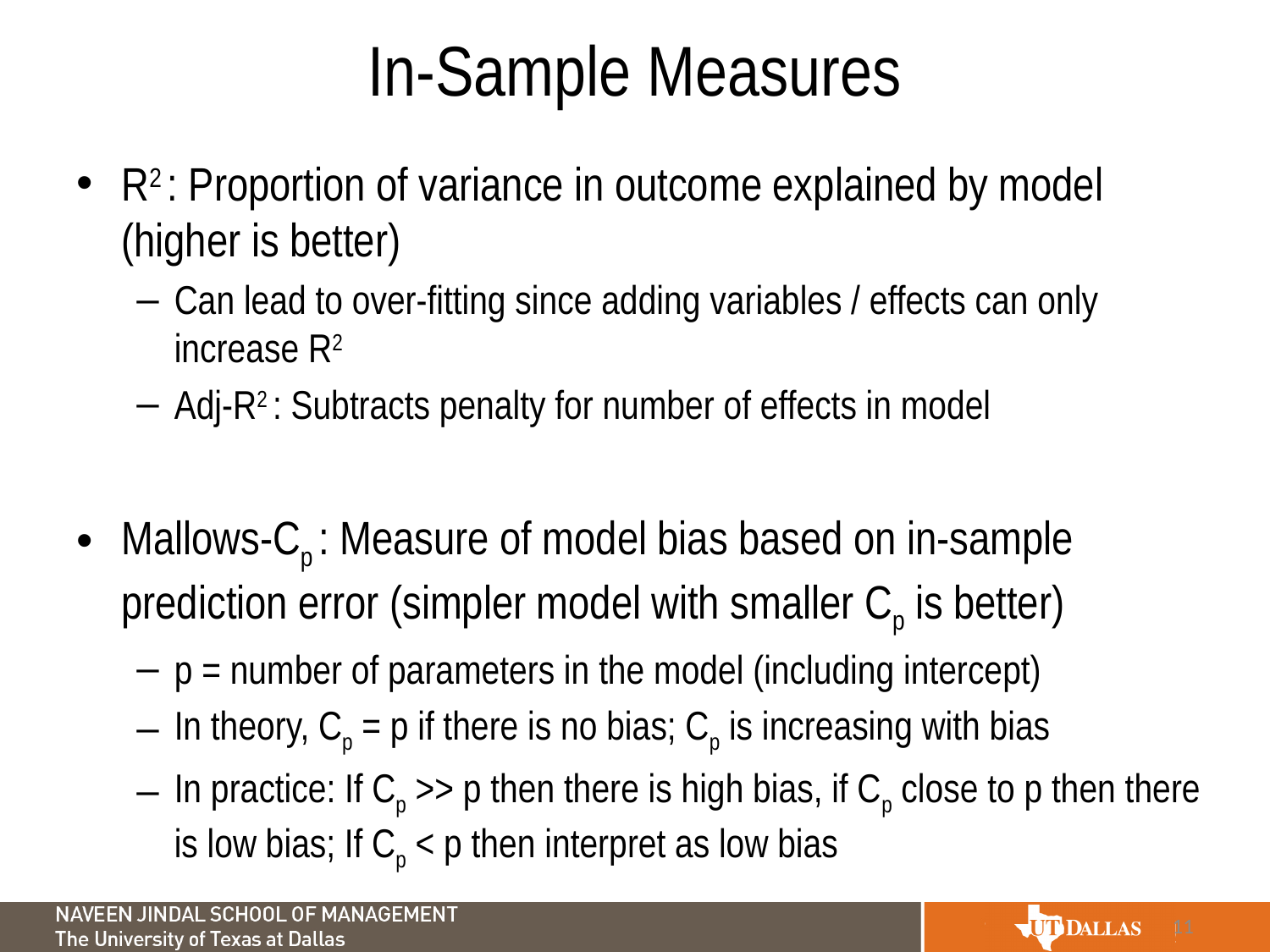

# In-Sample Measures
R2 : Proportion of variance in outcome explained by model (higher is better)
Can lead to over-fitting since adding variables / effects can only increase R2
Adj-R2 : Subtracts penalty for number of effects in model

Mallows-Cp : Measure of model bias based on in-sample prediction error (simpler model with smaller Cp is better)
p = number of parameters in the model (including intercept)
In theory, Cp = p if there is no bias; Cp is increasing with bias
In practice: If Cp >> p then there is high bias, if Cp close to p then there is low bias; If Cp < p then interpret as low bias

11